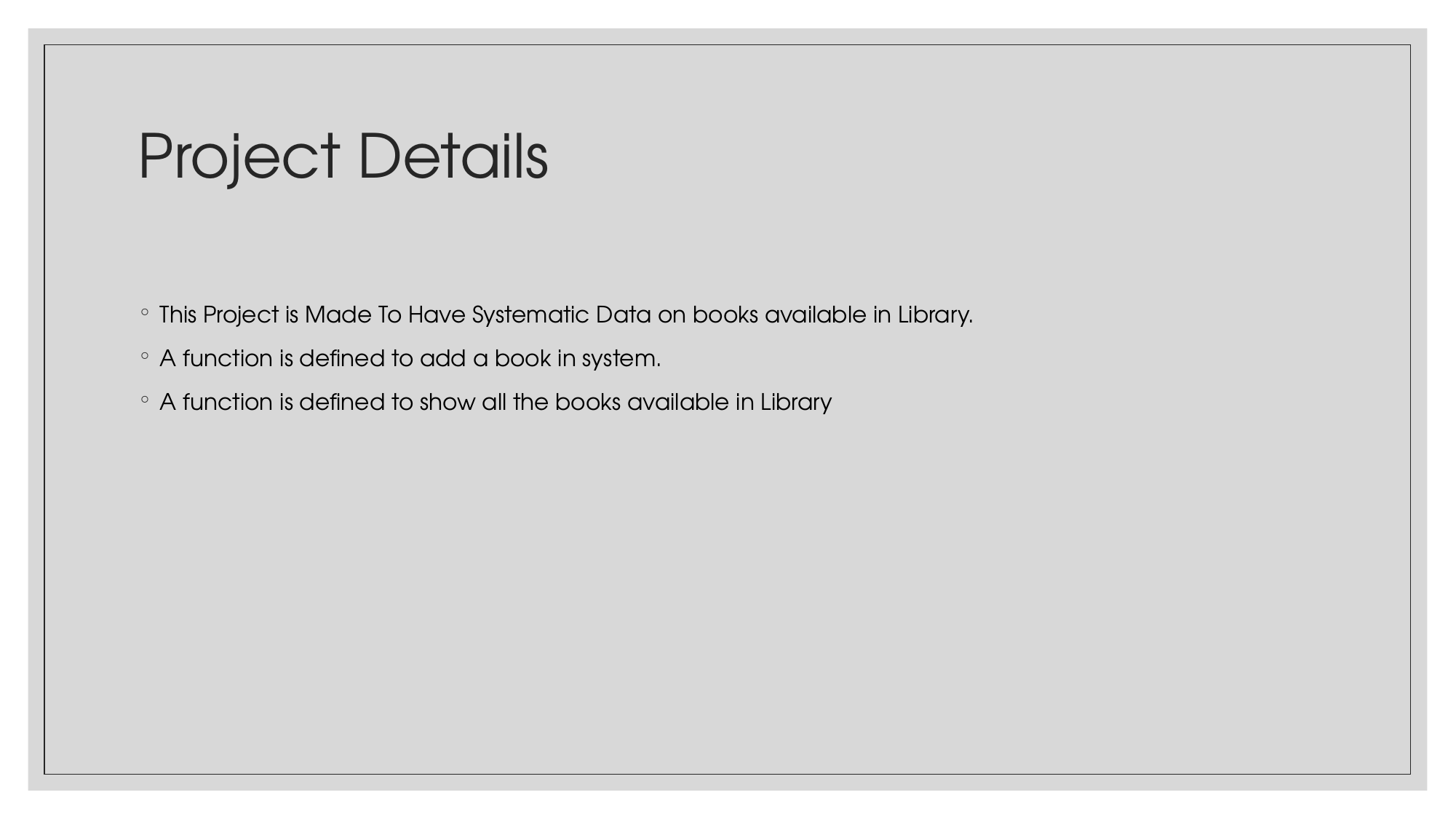

# Project Details

This Project is Made To Have Systematic Data on books available in Library.
A function is defined to add a book in system.
A function is defined to show all the books available in Library